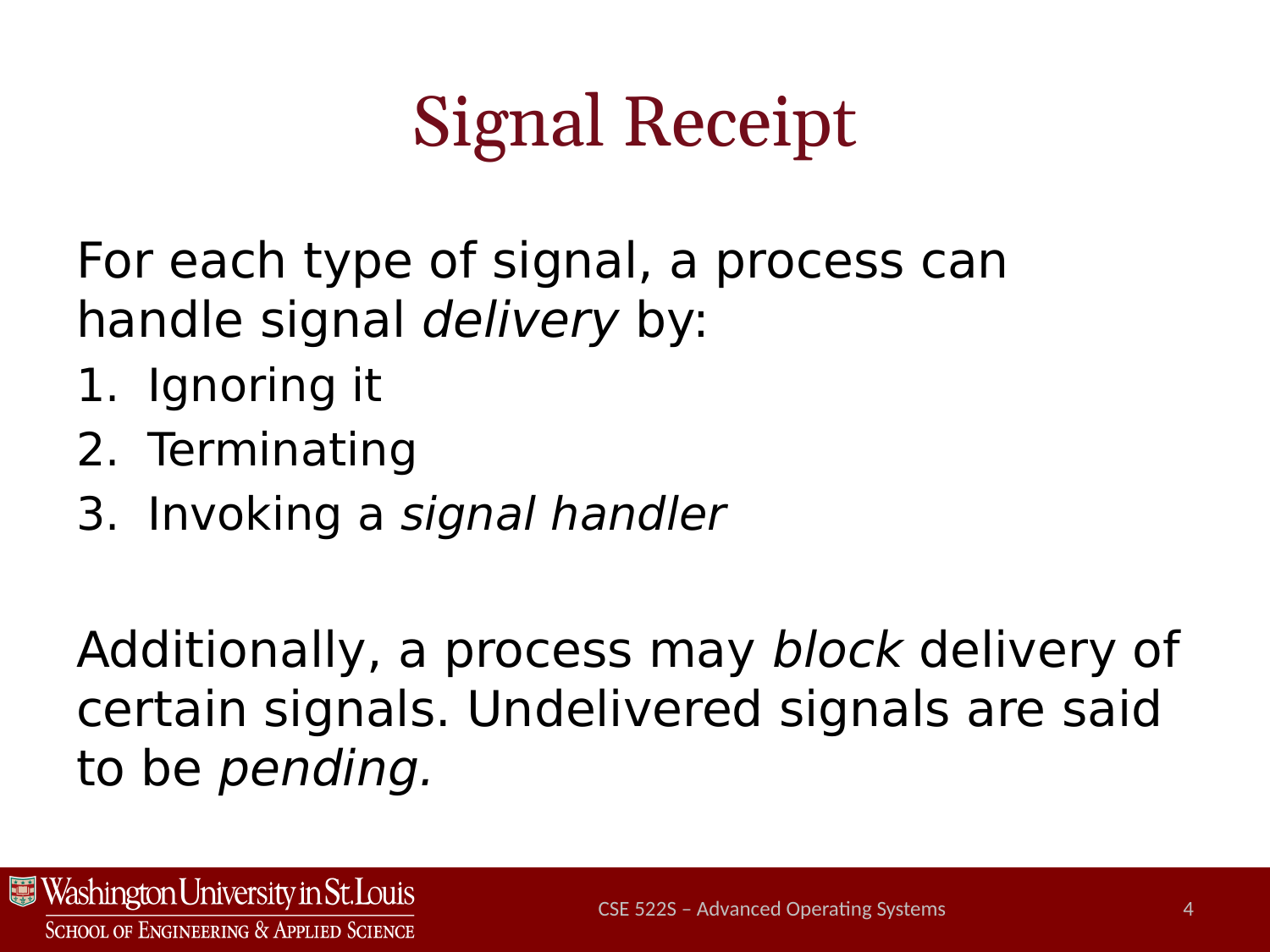

# Signal Receipt
For each type of signal, a process can handle signal delivery by:
Ignoring it
Terminating
Invoking a signal handler

Additionally, a process may block delivery of certain signals. Undelivered signals are said to be pending.
CSE 522S – Advanced Operating Systems
4